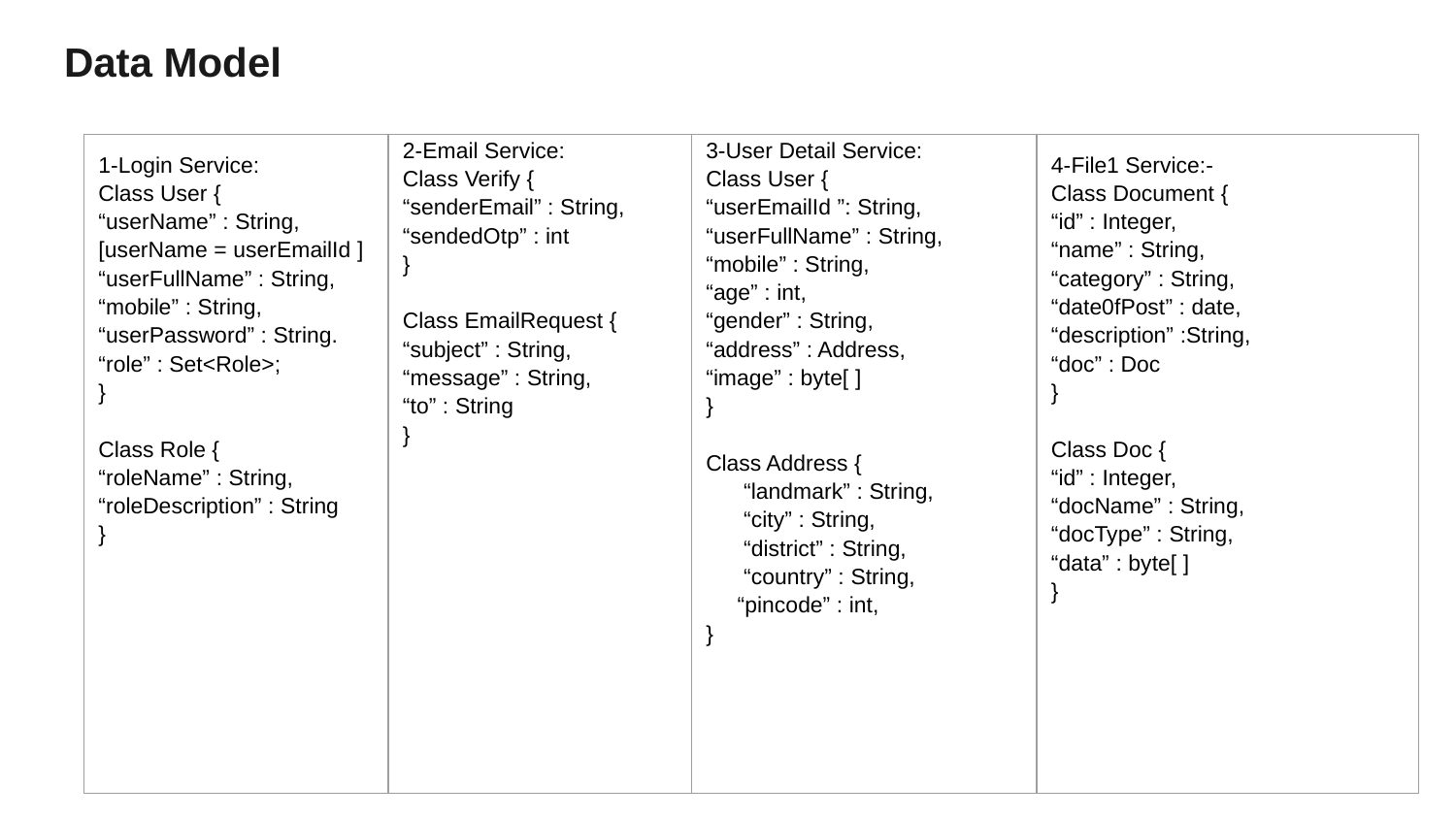

# Data Model

| 1-Login Service: Class User { “userName” : String, [userName = userEmailId ] “userFullName” : String, “mobile” : String, “userPassword” : String. “role” : Set<Role>; } Class Role { “roleName” : String, “roleDescription” : String } | 2-Email Service: Class Verify { “senderEmail” : String, “sendedOtp” : int } Class EmailRequest { “subject” : String, “message” : String, “to” : String } | 3-User Detail Service: Class User { “userEmailId ”: String, “userFullName” : String, “mobile” : String, “age” : int, “gender” : String, “address” : Address, “image” : byte[ ] } Class Address { “landmark” : String, “city” : String, “district” : String, “country” : String, “pincode” : int, } | 4-File1 Service:- Class Document { “id” : Integer, “name” : String, “category” : String, “date0fPost” : date, “description” :String, “doc” : Doc } Class Doc { “id” : Integer, “docName” : String, “docType” : String, “data” : byte[ ] } |
| --- | --- | --- | --- |